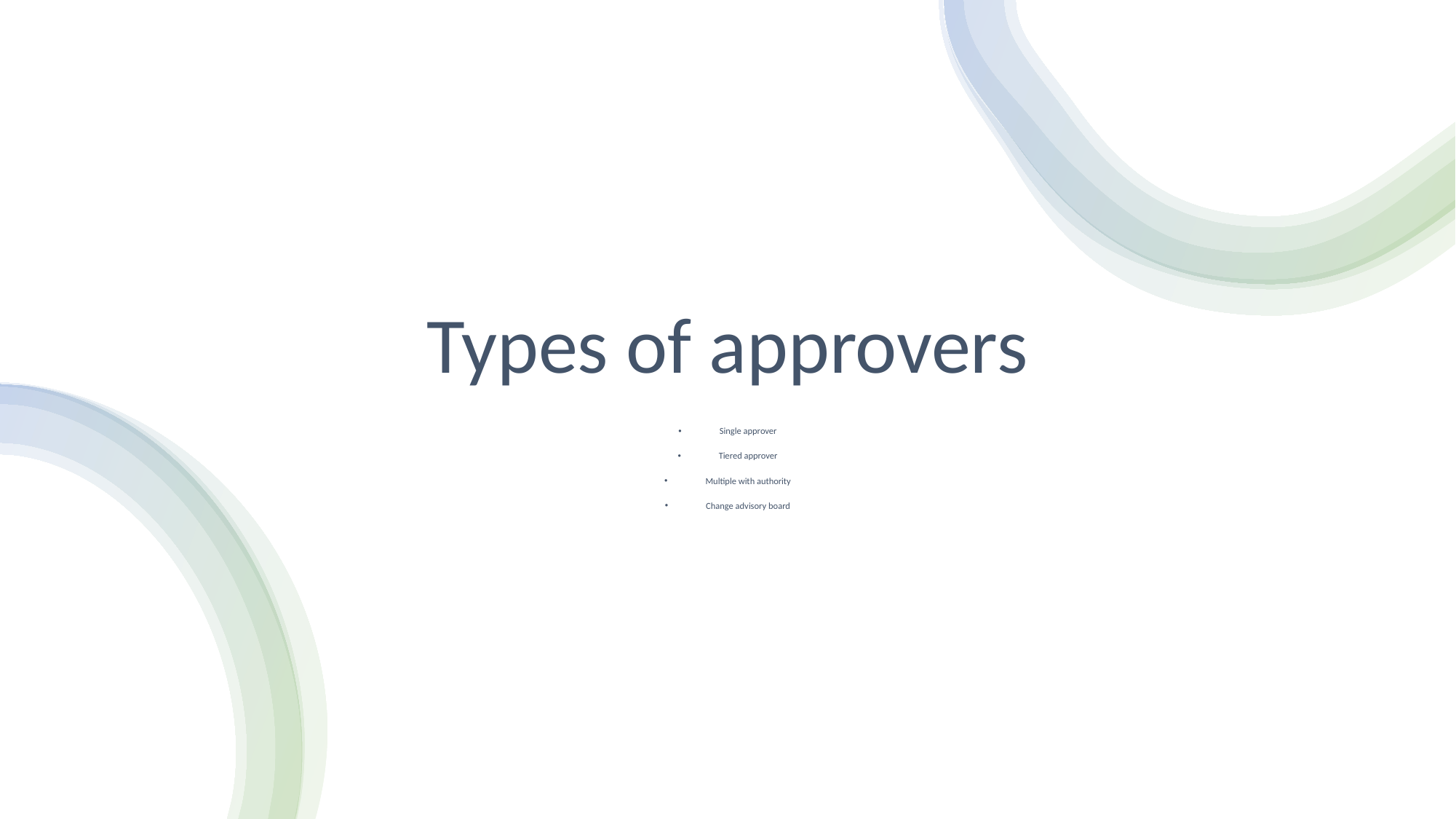

# Types of approvers
Single approver
Tiered approver
Multiple with authority
Change advisory board